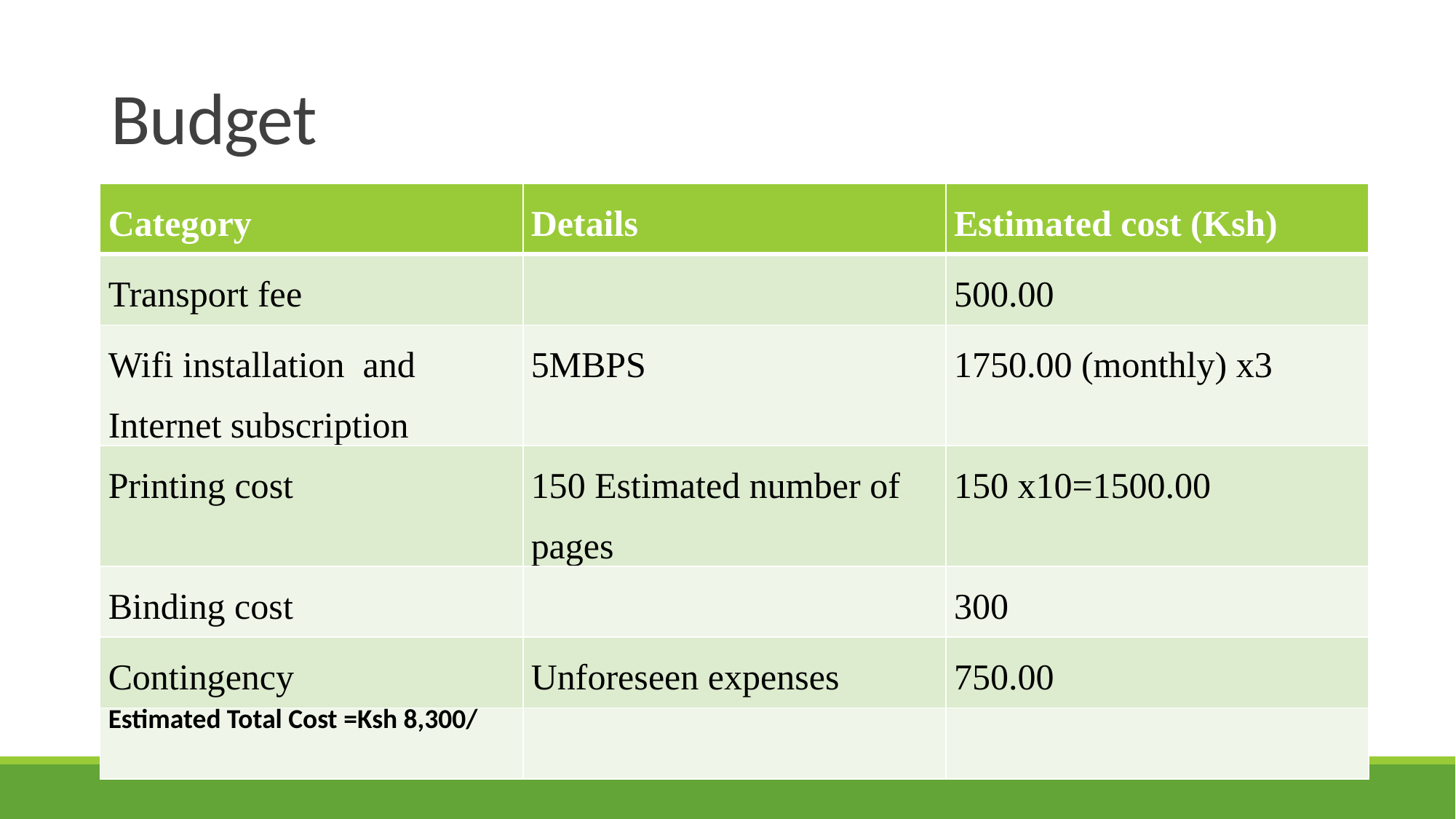

Budget Breakdown
Estimated Total Cost =Ksh 8,300/
# Budget
| Category | Details | Estimated cost (Ksh) |
| --- | --- | --- |
| Transport fee |  | 500.00 |
| Wifi installation and Internet subscription | 5MBPS | 1750.00 (monthly) x3 |
| Printing cost | 150 Estimated number of pages | 150 x10=1500.00 |
| Binding cost |  | 300 |
| Contingency | Unforeseen expenses | 750.00 |
| Estimated Total Cost =Ksh 8,300/ |  |  |